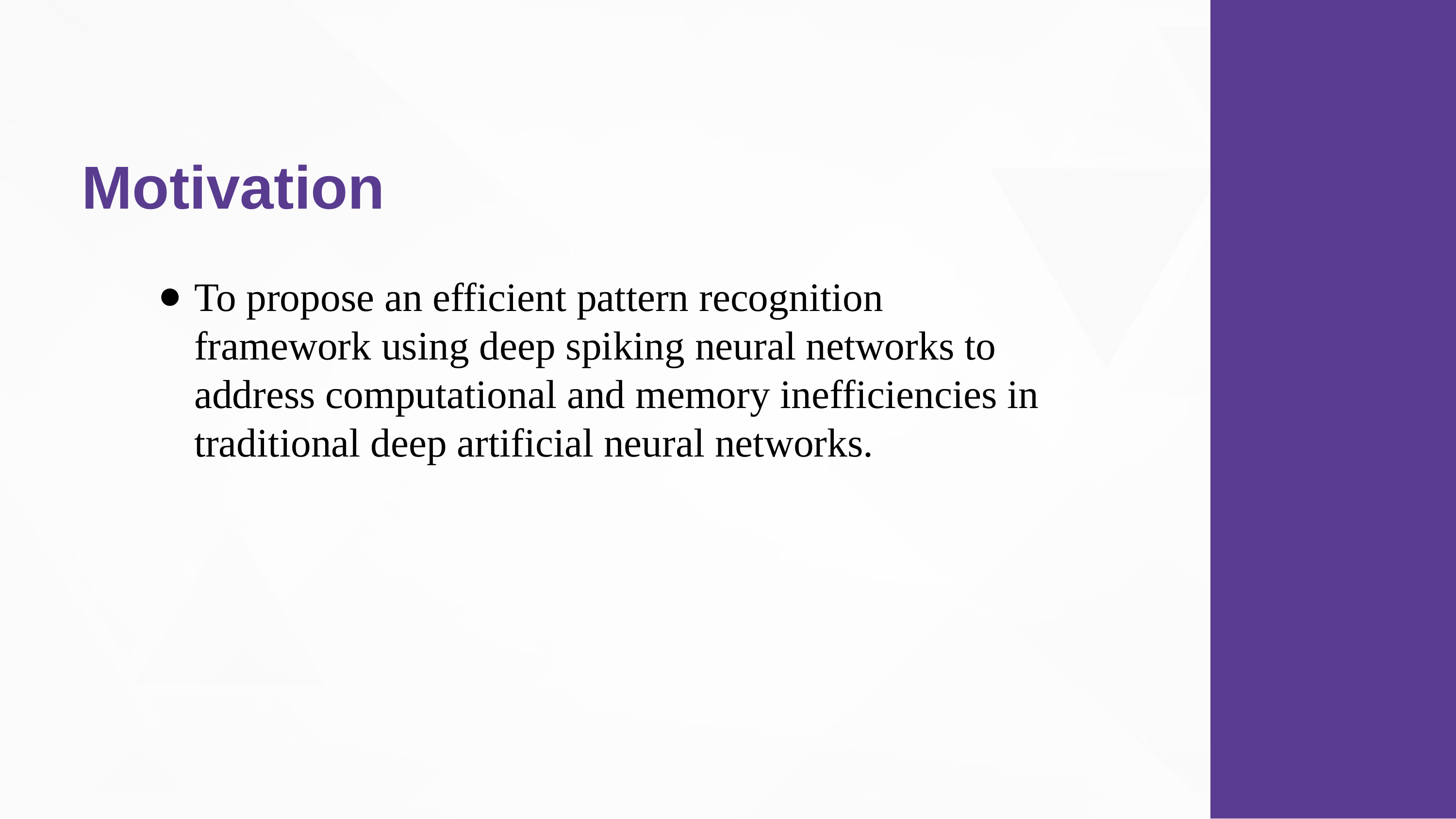

Motivation
To propose an efficient pattern recognition framework using deep spiking neural networks to address computational and memory inefficiencies in traditional deep artificial neural networks.